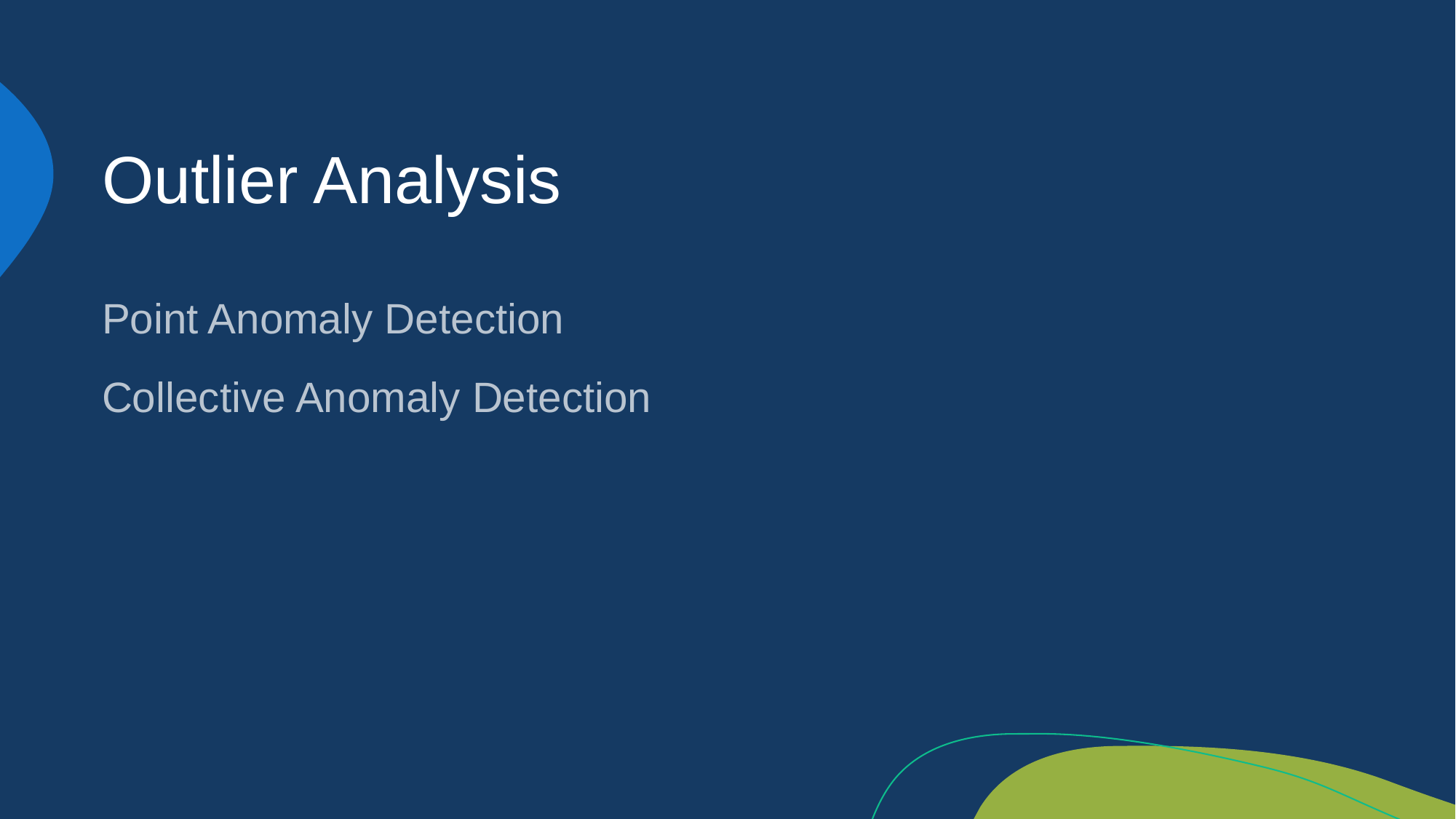

# Outlier Analysis
Point Anomaly Detection
Collective Anomaly Detection